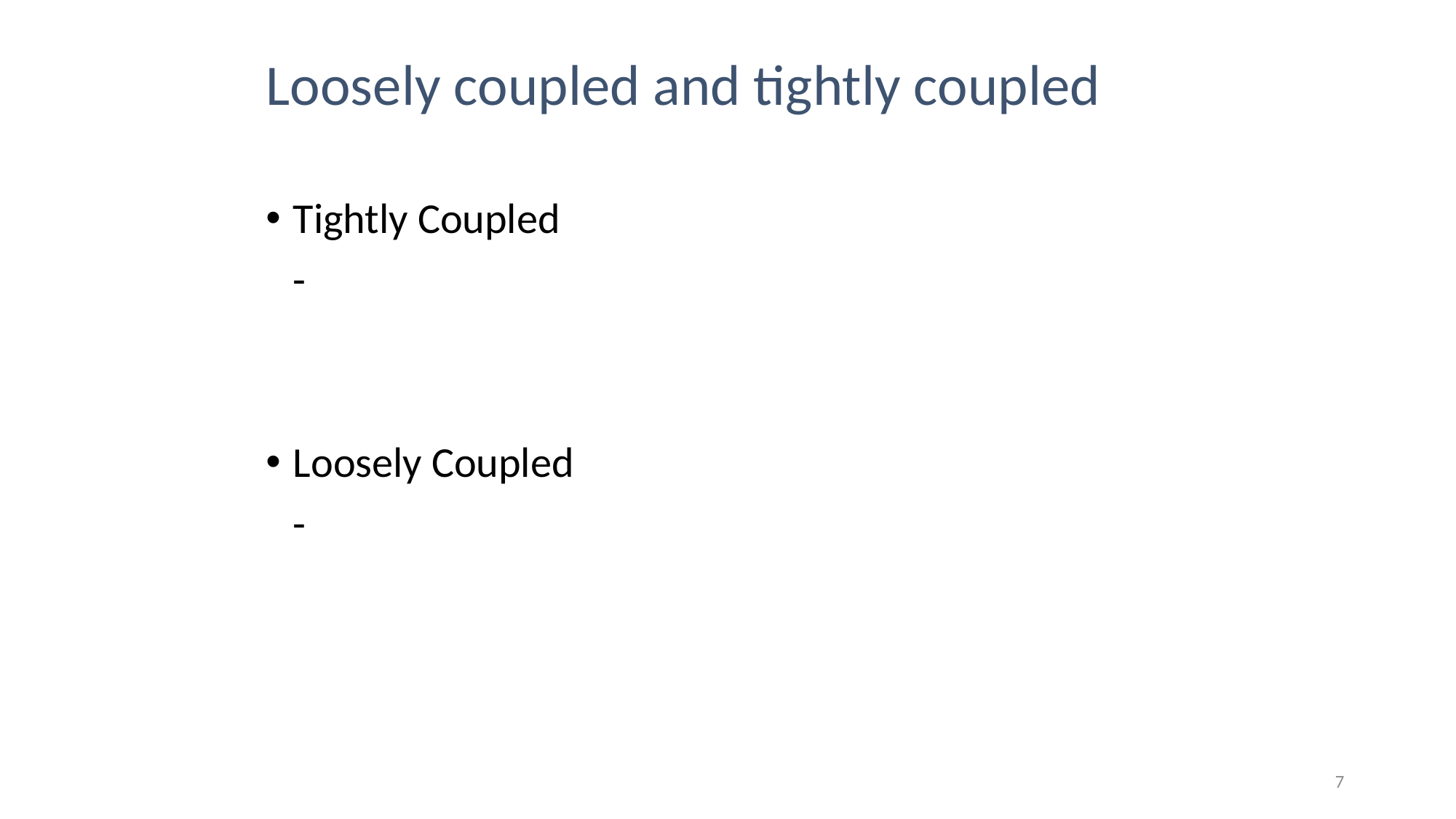

# Loosely coupled and tightly coupled
Tightly Coupled
	-

Loosely Coupled
	-
7